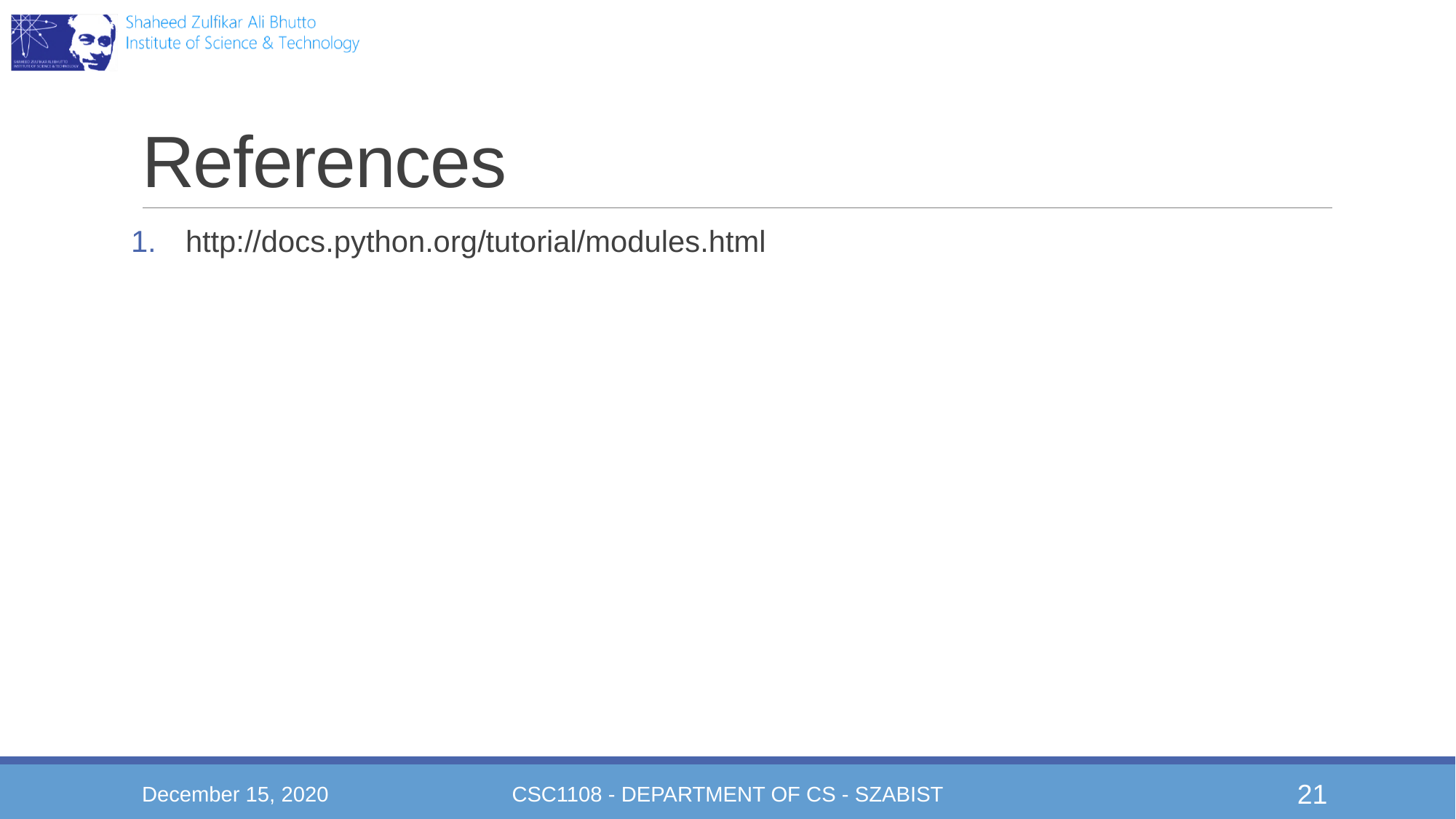

# References
http://docs.python.org/tutorial/modules.html

December 15, 2020
CSC1108 - Department of CS - SZABIST
21